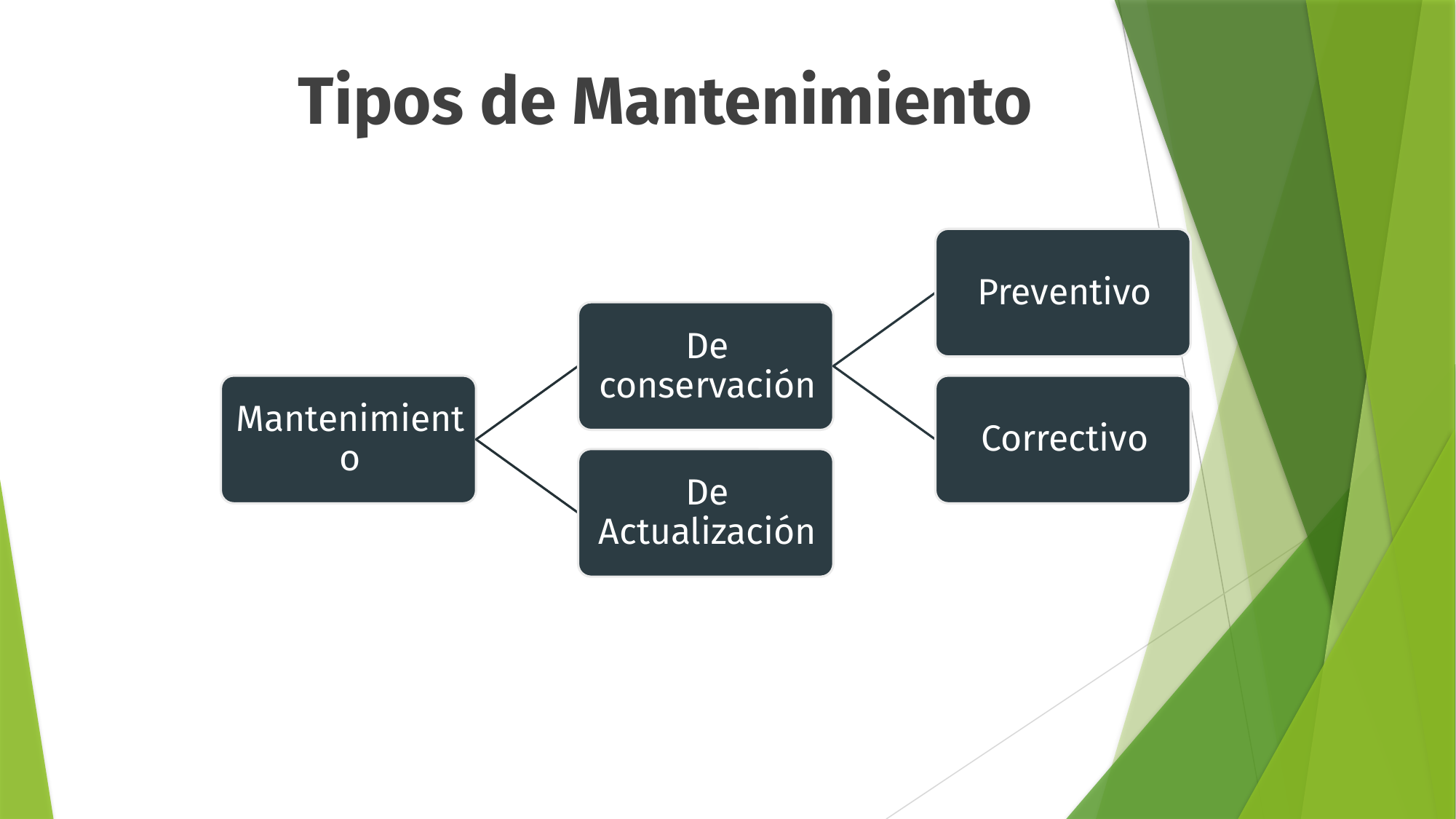

Tipos de Mantenimiento
Mantenimiento

De conservación

Preventivo

Correctivo

De Actualización